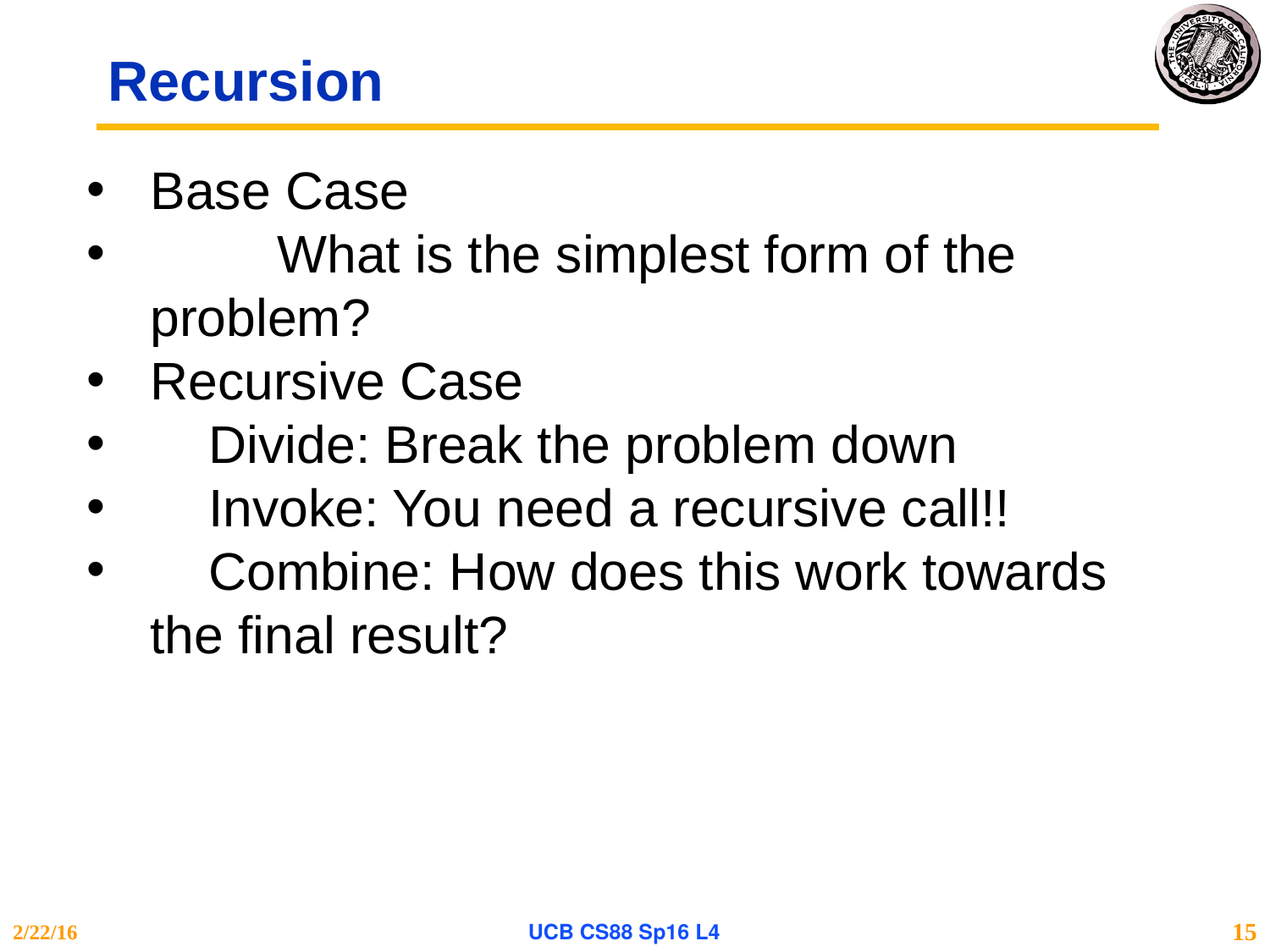

# Recursion
Base Case
	What is the simplest form of the problem?
Recursive Case
    Divide: Break the problem down
    Invoke: You need a recursive call!!
    Combine: How does this work towards the final result?
2/22/16
UCB CS88 Sp16 L4
15